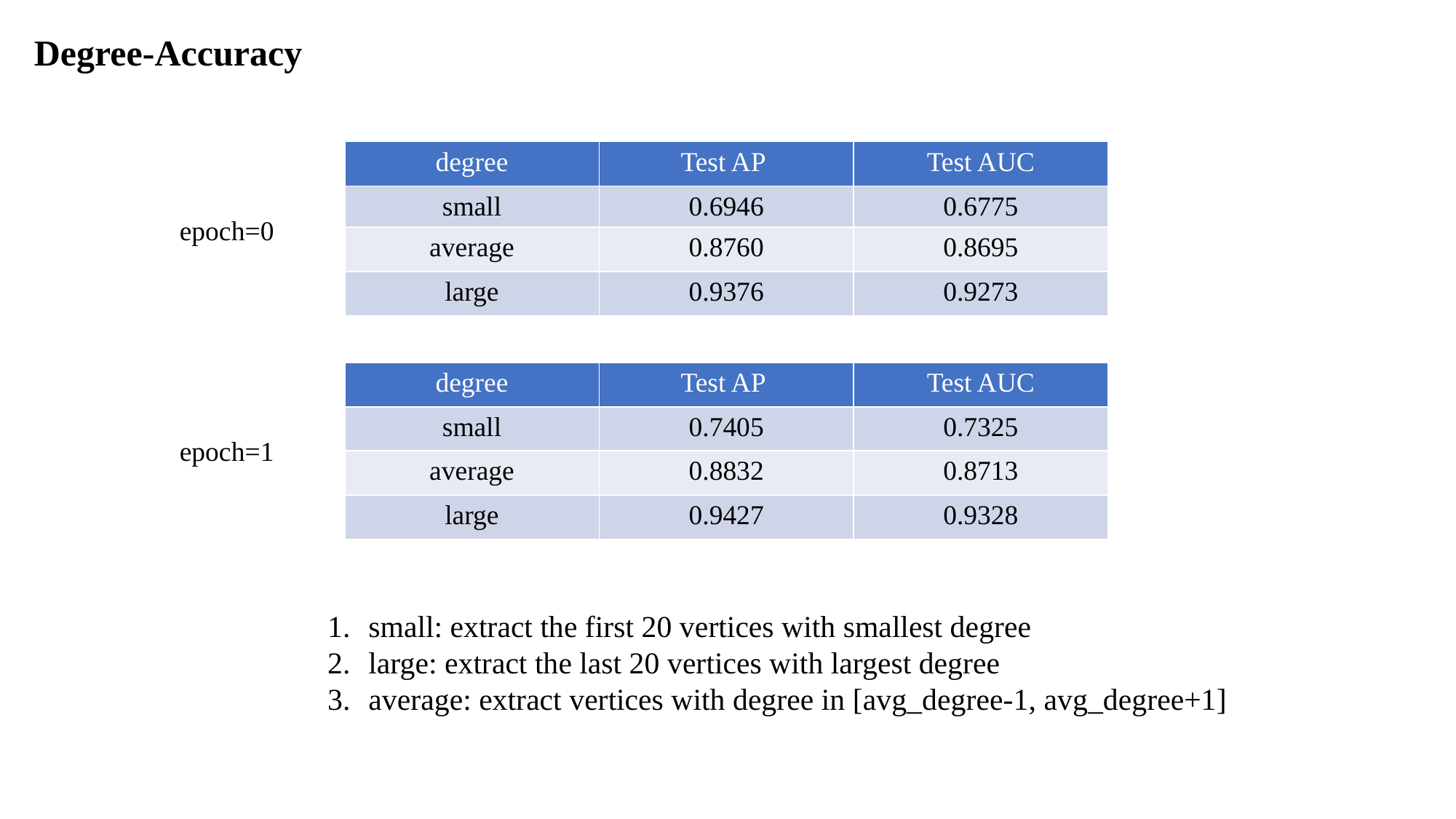

Degree-Accuracy
| degree | Test AP | Test AUC |
| --- | --- | --- |
| small | 0.6946 | 0.6775 |
| average | 0.8760 | 0.8695 |
| large | 0.9376 | 0.9273 |
epoch=0
| degree | Test AP | Test AUC |
| --- | --- | --- |
| small | 0.7405 | 0.7325 |
| average | 0.8832 | 0.8713 |
| large | 0.9427 | 0.9328 |
epoch=1
small: extract the first 20 vertices with smallest degree
large: extract the last 20 vertices with largest degree
average: extract vertices with degree in [avg_degree-1, avg_degree+1]